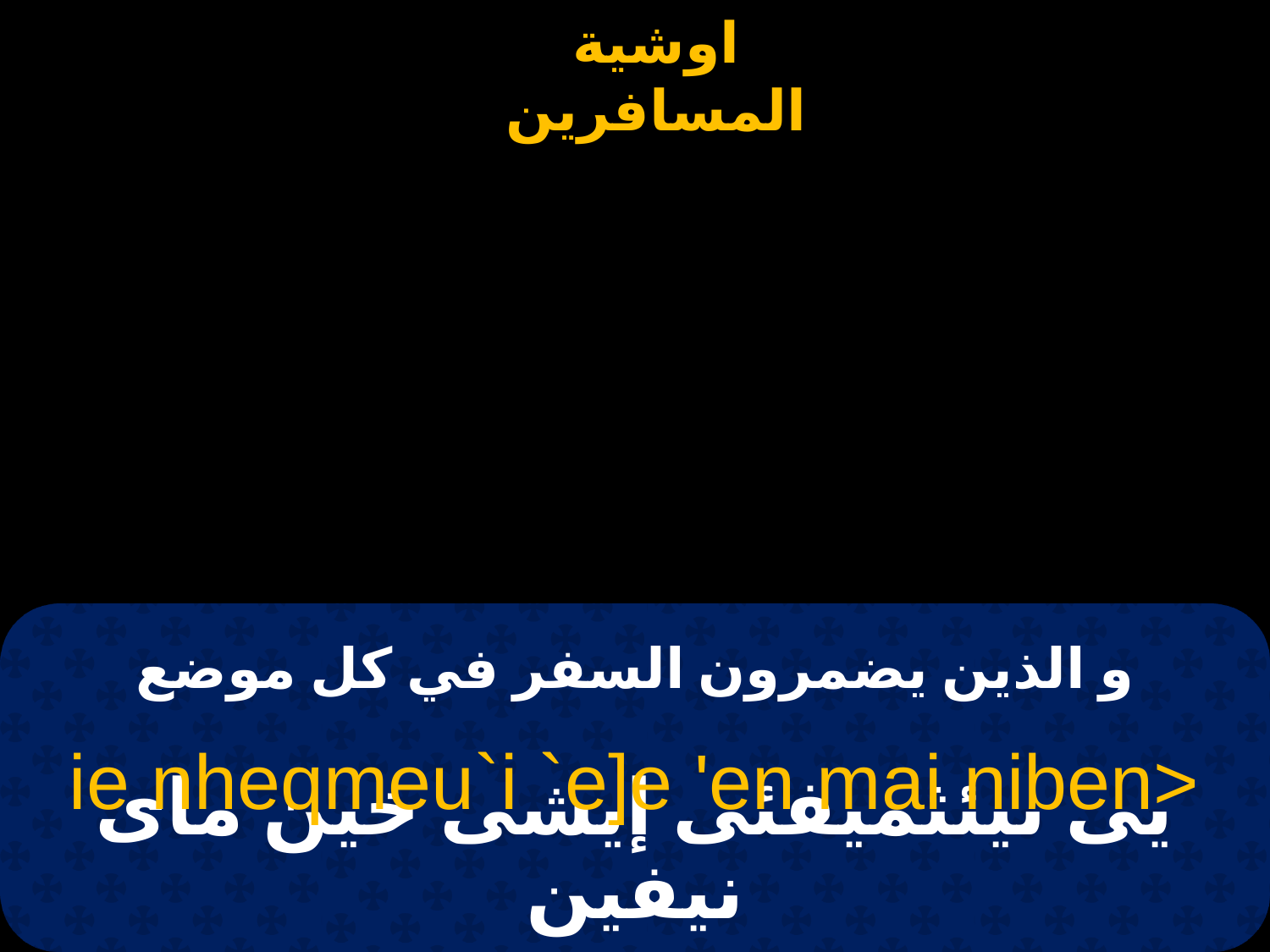

# و الذين يضمرون السفر في كل موضع
ie nheqmeu`i `e]e 'en mai niben>
يى نيئثميفئى إيشى خين ماى نيفين